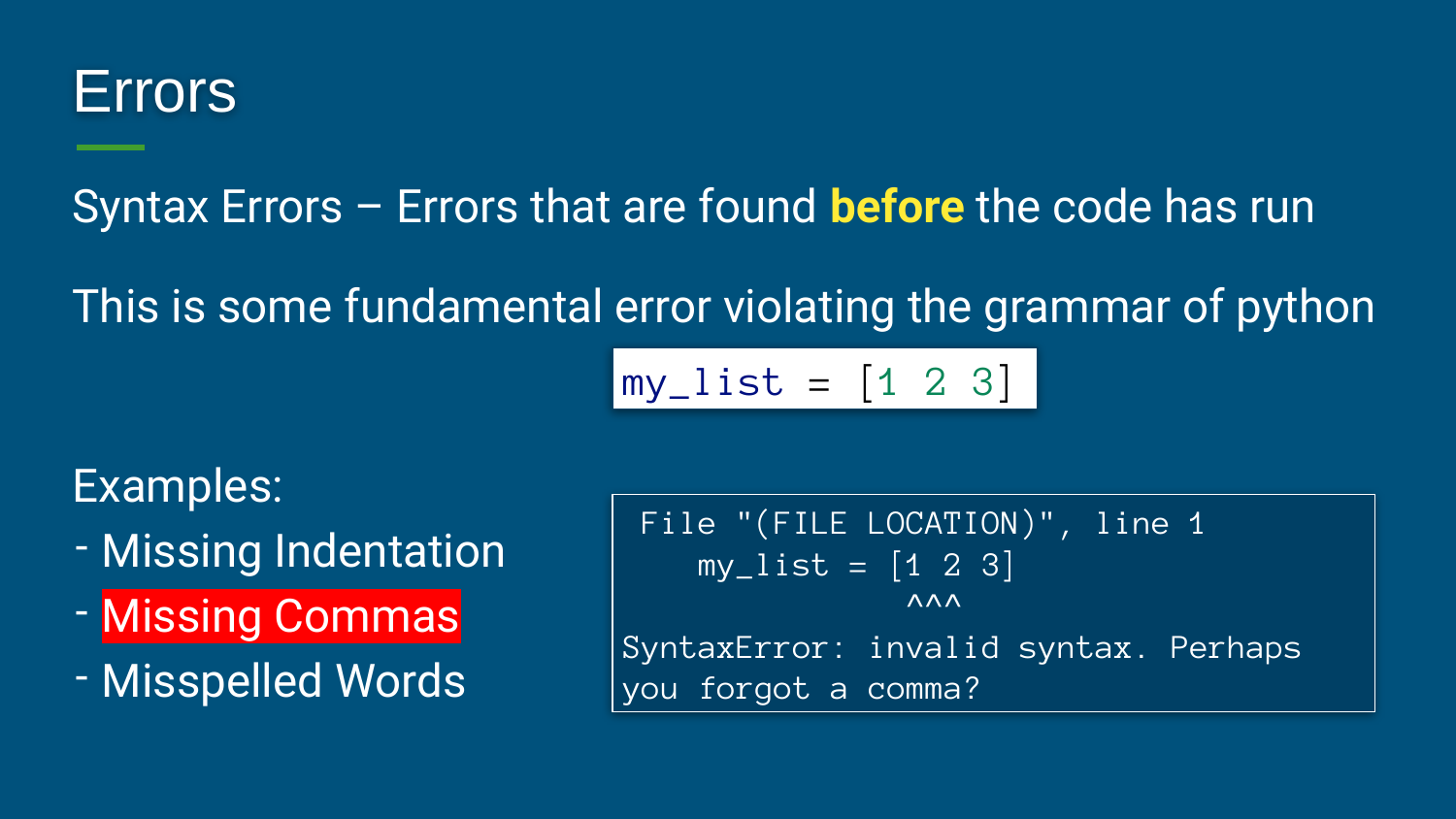

# Errors
Syntax Errors – Errors that are found before the code has run
This is some fundamental error violating the grammar of python

Examples:
Missing Indentation
Missing Commas
Misspelled Words

my_list = [1 2 3]
 File "(FILE LOCATION)", line 1
    my_list = [1 2 3]
               ^^^
SyntaxError: invalid syntax. Perhaps you forgot a comma?